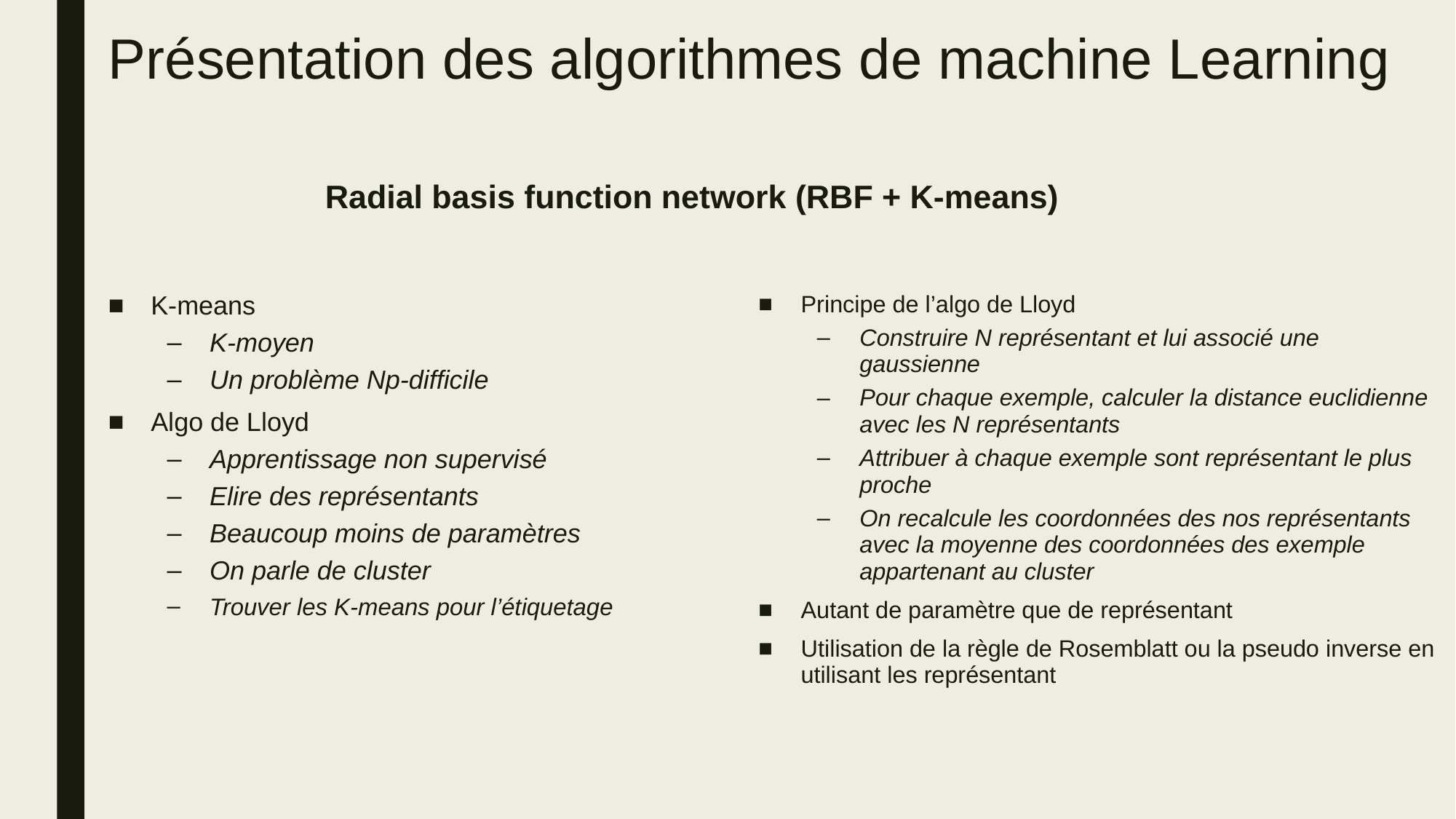

# Présentation des algorithmes de machine Learning
Radial basis function network (RBF + K-means)
K-means
K-moyen
Un problème Np-difficile
Algo de Lloyd
Apprentissage non supervisé
Elire des représentants
Beaucoup moins de paramètres
On parle de cluster
Trouver les K-means pour l’étiquetage

Principe de l’algo de Lloyd
Construire N représentant et lui associé une gaussienne
Pour chaque exemple, calculer la distance euclidienne avec les N représentants
Attribuer à chaque exemple sont représentant le plus proche
On recalcule les coordonnées des nos représentants avec la moyenne des coordonnées des exemple appartenant au cluster
Autant de paramètre que de représentant
Utilisation de la règle de Rosemblatt ou la pseudo inverse en utilisant les représentant